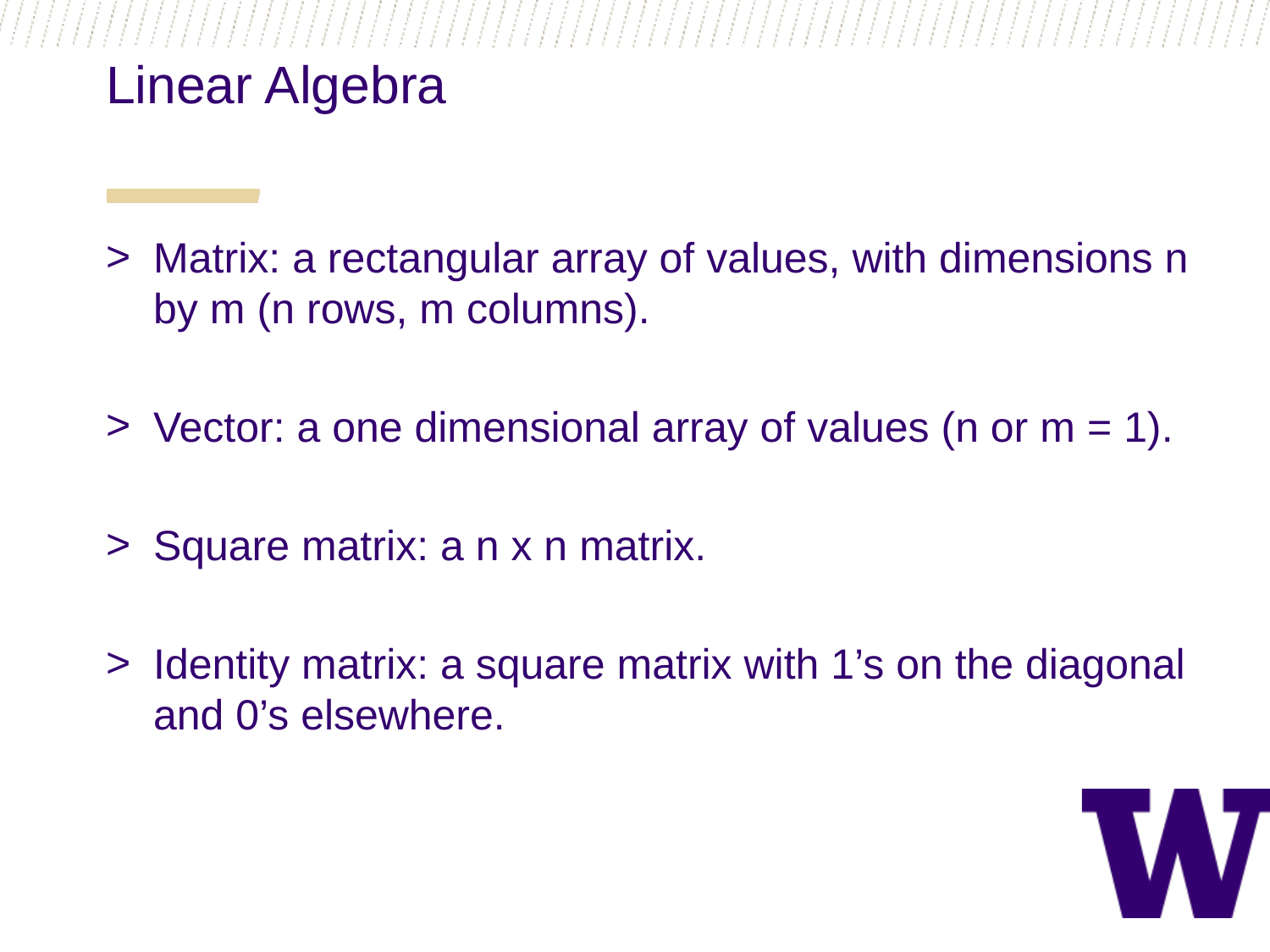

Linear Algebra
Matrix: a rectangular array of values, with dimensions n by m (n rows, m columns).

Vector: a one dimensional array of values (n or m = 1).

Square matrix: a n x n matrix.

Identity matrix: a square matrix with 1’s on the diagonal and 0’s elsewhere.